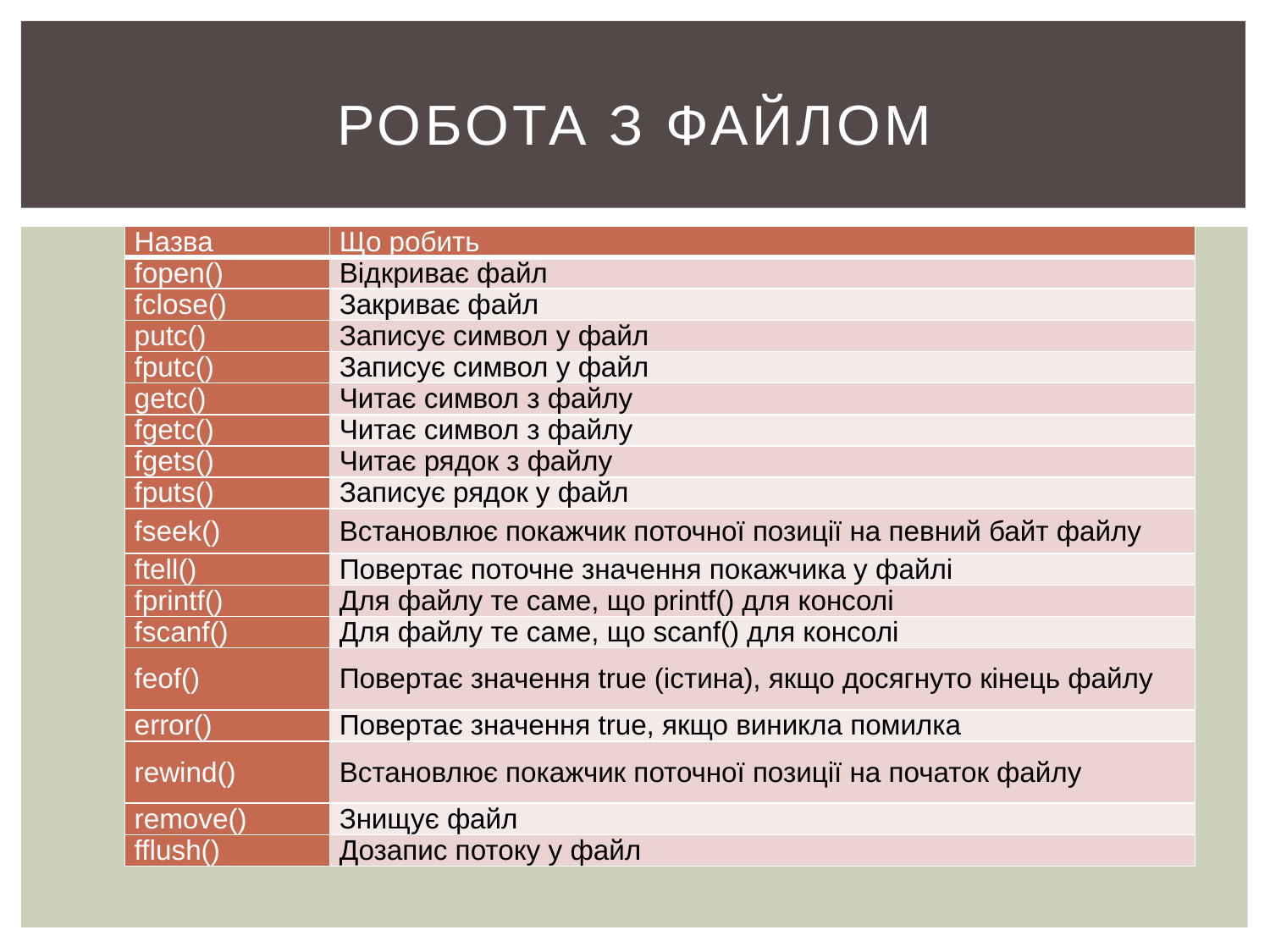

# Робота з файлом
| Назва | Що робить |
| --- | --- |
| fopen() | Відкриває файл |
| fclose() | Закриває файл |
| putc() | Записує символ у файл |
| fputc() | Записує символ у файл |
| getc() | Читає символ з файлу |
| fgetc() | Читає символ з файлу |
| fgets() | Читає рядок з файлу |
| fputs() | Записує рядок у файл |
| fseek() | Встановлює покажчик поточної позиції на певний байт файлу |
| ftell() | Повертає поточне значення покажчика у файлі |
| fprintf() | Для файлу те саме, що printf() для консолі |
| fscanf() | Для файлу те саме, що scanf() для консолі |
| feof() | Повертає значення true (істина), якщо досягнуто кінець файлу |
| error() | Повертає значення true, якщо виникла помилка |
| rewind() | Встановлює покажчик поточної позиції на початок файлу |
| remove() | Знищує файл |
| fflush() | Дозапис потоку у файл |